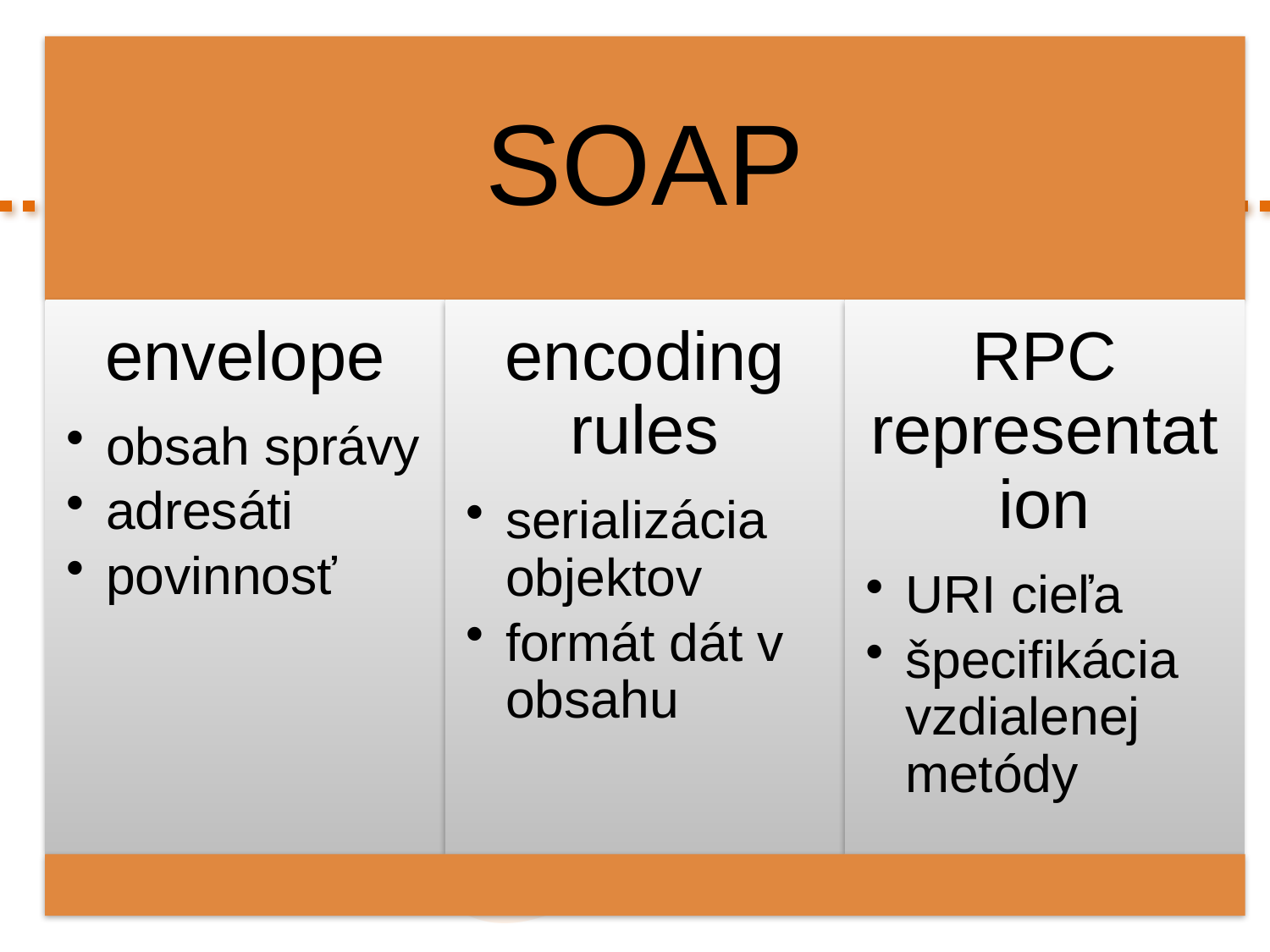

SOAP
envelope
obsah správy
adresáti
povinnosť
encoding rules
serializácia objektov
formát dát v obsahu
RPC representation
URI cieľa
špecifikácia vzdialenej metódy